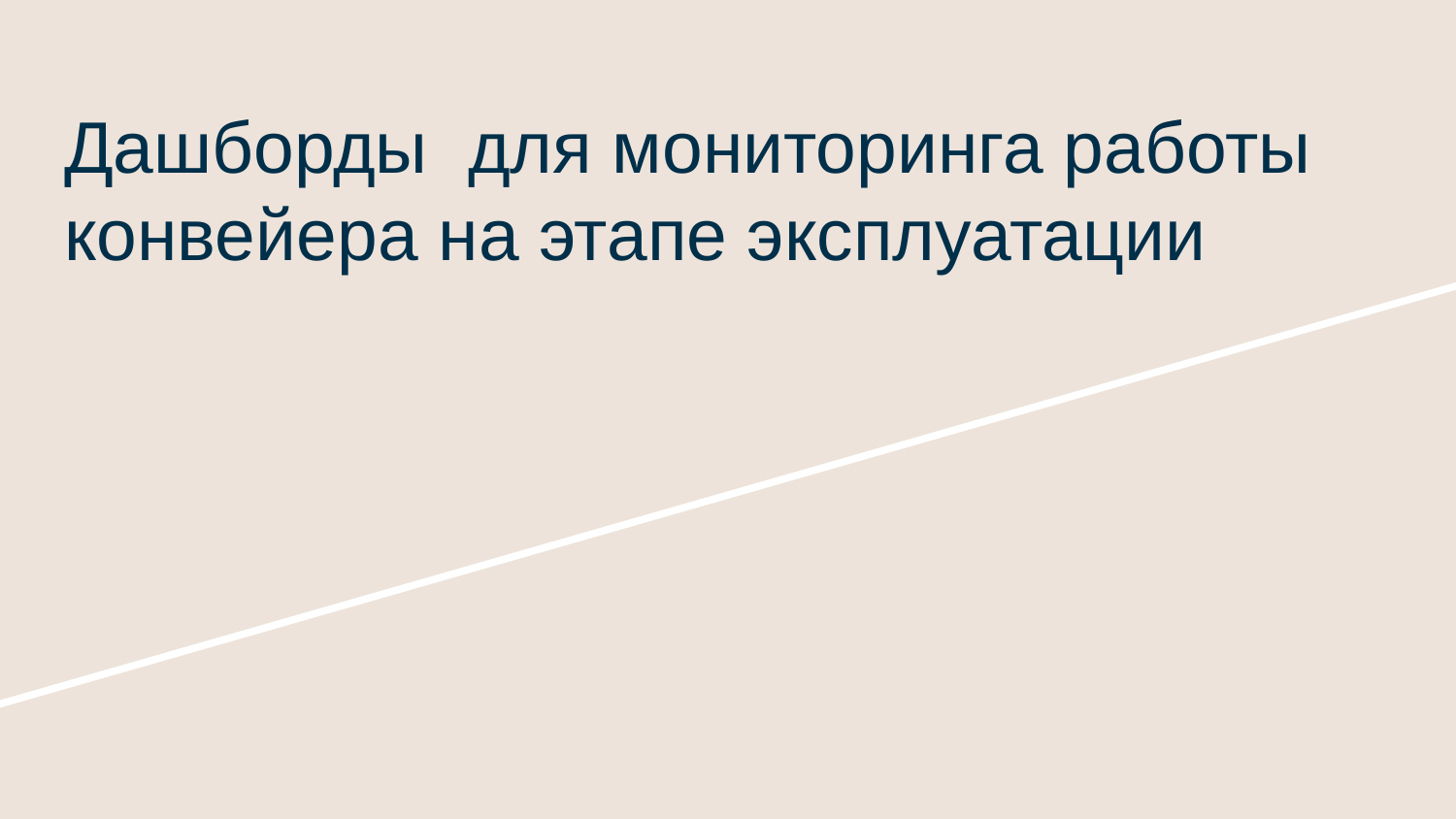

# Дашборды  для мониторинга работы конвейера на этапе эксплуатации